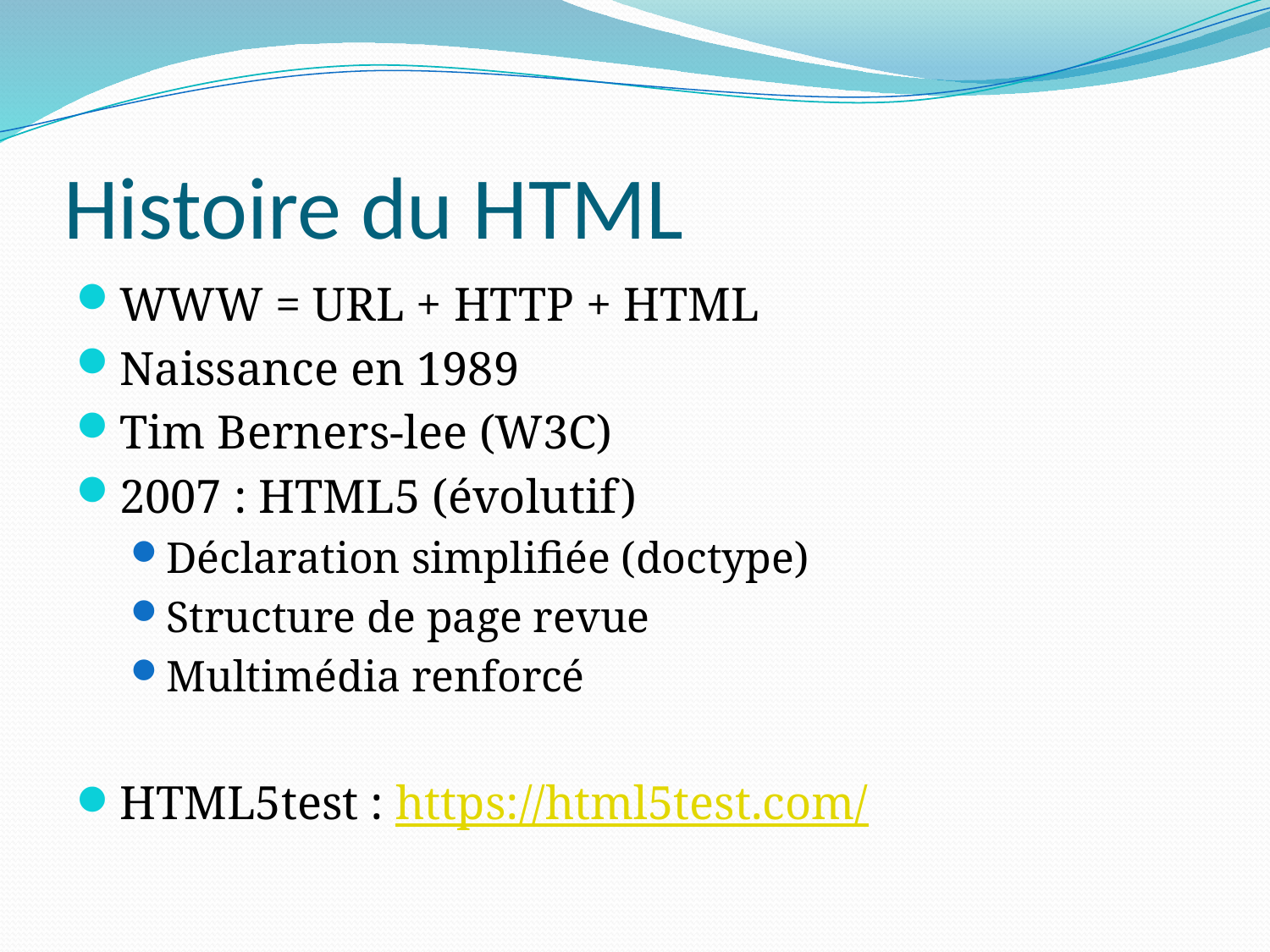

# Histoire du HTML
WWW = URL + HTTP + HTML
Naissance en 1989
Tim Berners-lee (W3C)
2007 : HTML5 (évolutif)
Déclaration simplifiée (doctype)
Structure de page revue
Multimédia renforcé

HTML5test : https://html5test.com/